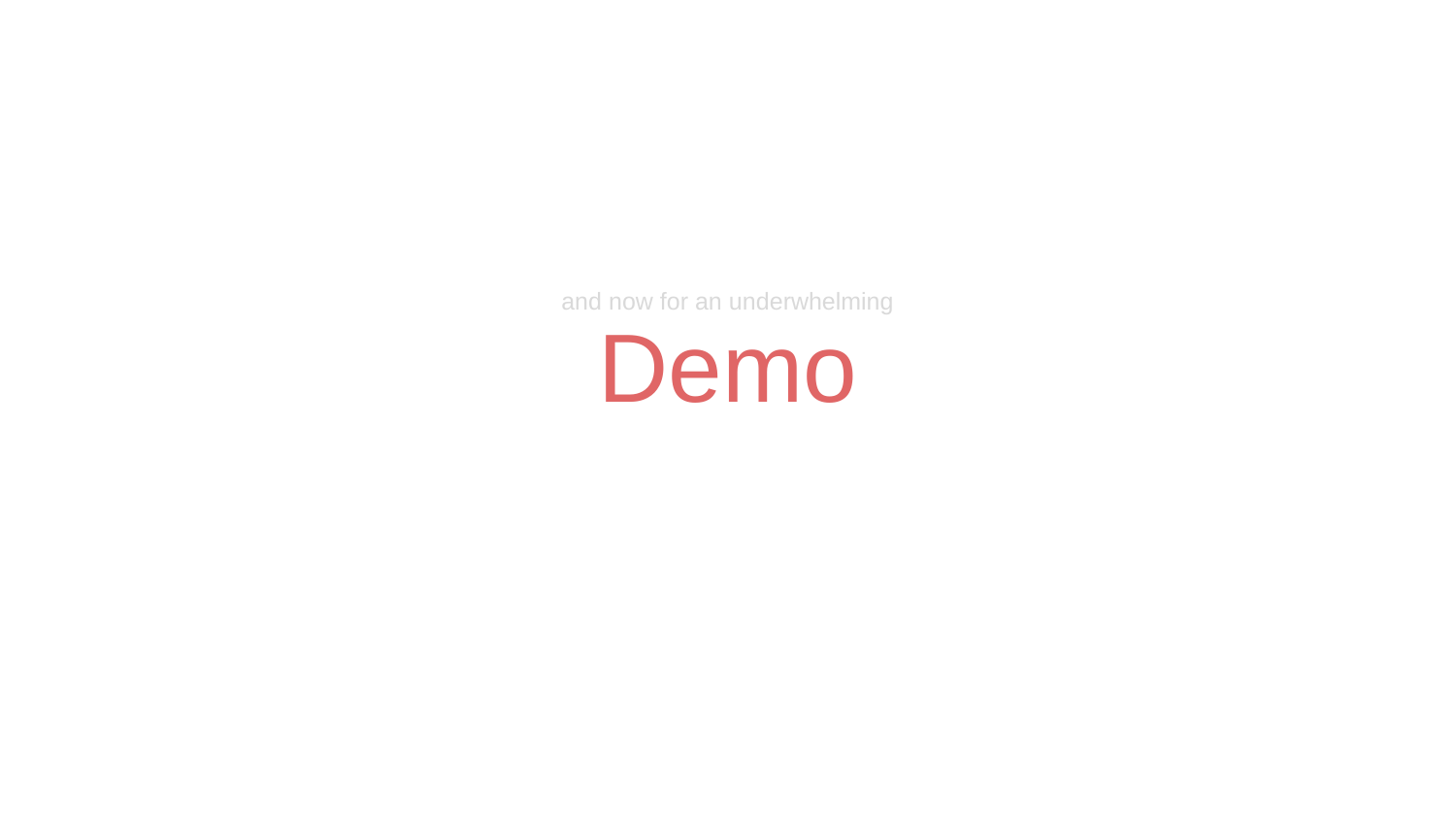

# Demo
and now for an underwhelming